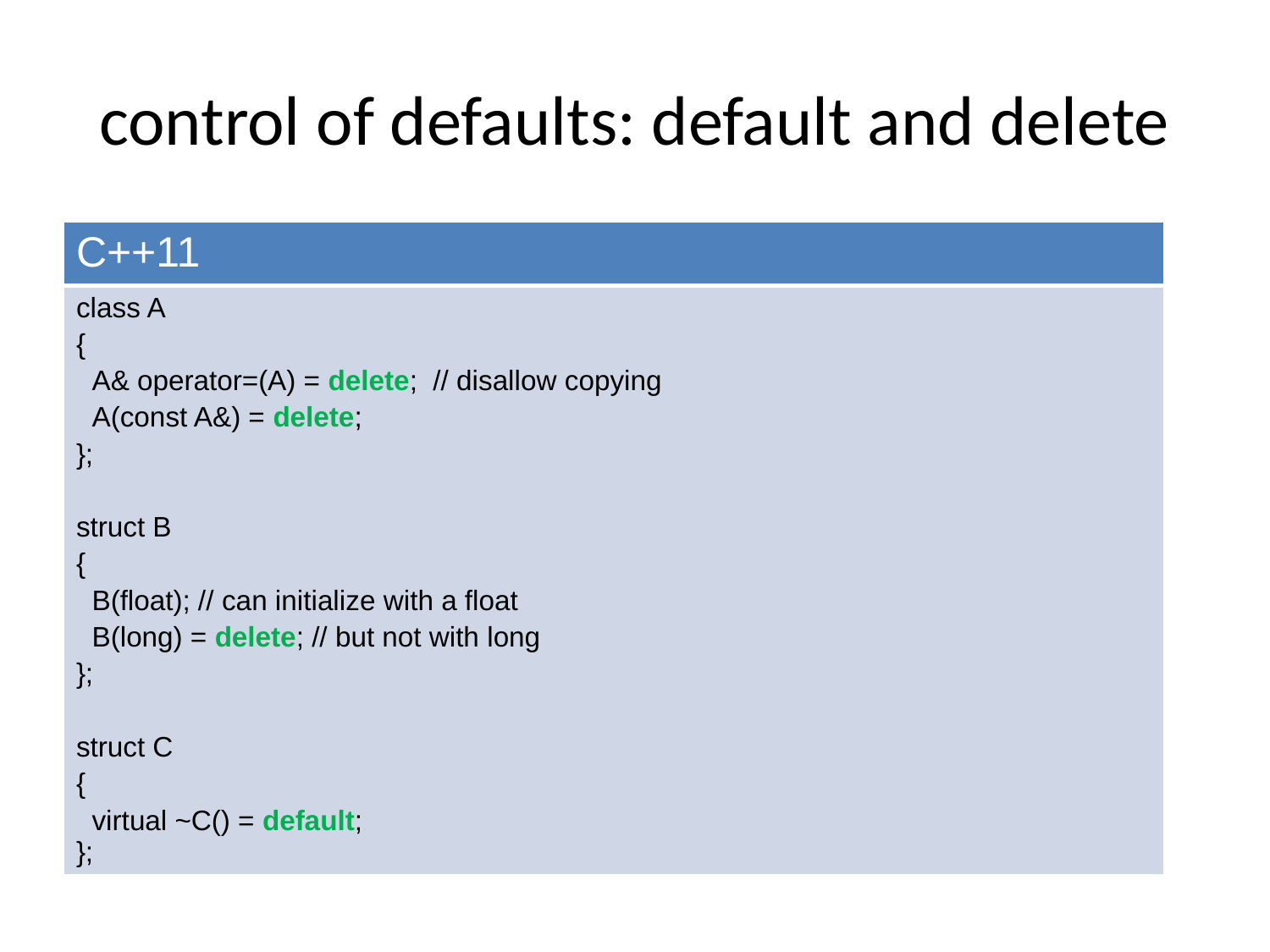

# control of defaults: default and delete
| C++11 |
| --- |
| class A { A& operator=(A) = delete; // disallow copying A(const A&) = delete; }; struct B { B(float); // can initialize with a float B(long) = delete; // but not with long }; struct C { virtual ~C() = default; }; |